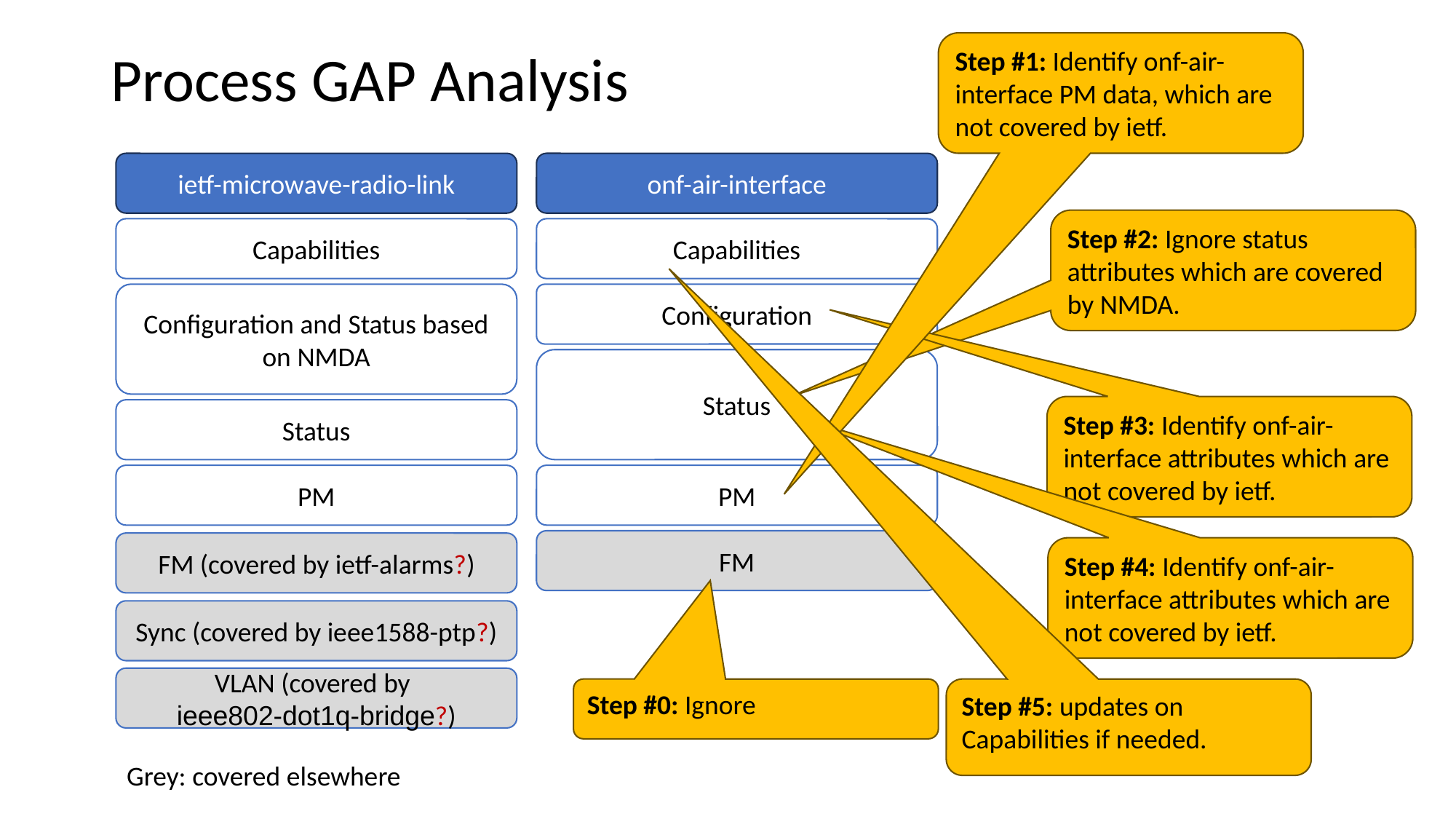

Step #1: Identify onf-air-interface PM data, which are not covered by ietf.
# Process GAP Analysis
ietf-microwave-radio-link
onf-air-interface
Step #2: Ignore status attributes which are covered by NMDA.
Capabilities
Capabilities
Configuration and Status based on NMDA
Configuration
Status
Step #3: Identify onf-air-interface attributes which are not covered by ietf.
Status
PM
PM
FM
FM (covered by ietf-alarms?)
Step #4: Identify onf-air-interface attributes which are not covered by ietf.
Sync (covered by ieee1588-ptp?)
VLAN (covered by
ieee802-dot1q-bridge?)
Step #0: Ignore
Step #5: updates on Capabilities if needed.
Grey: covered elsewhere